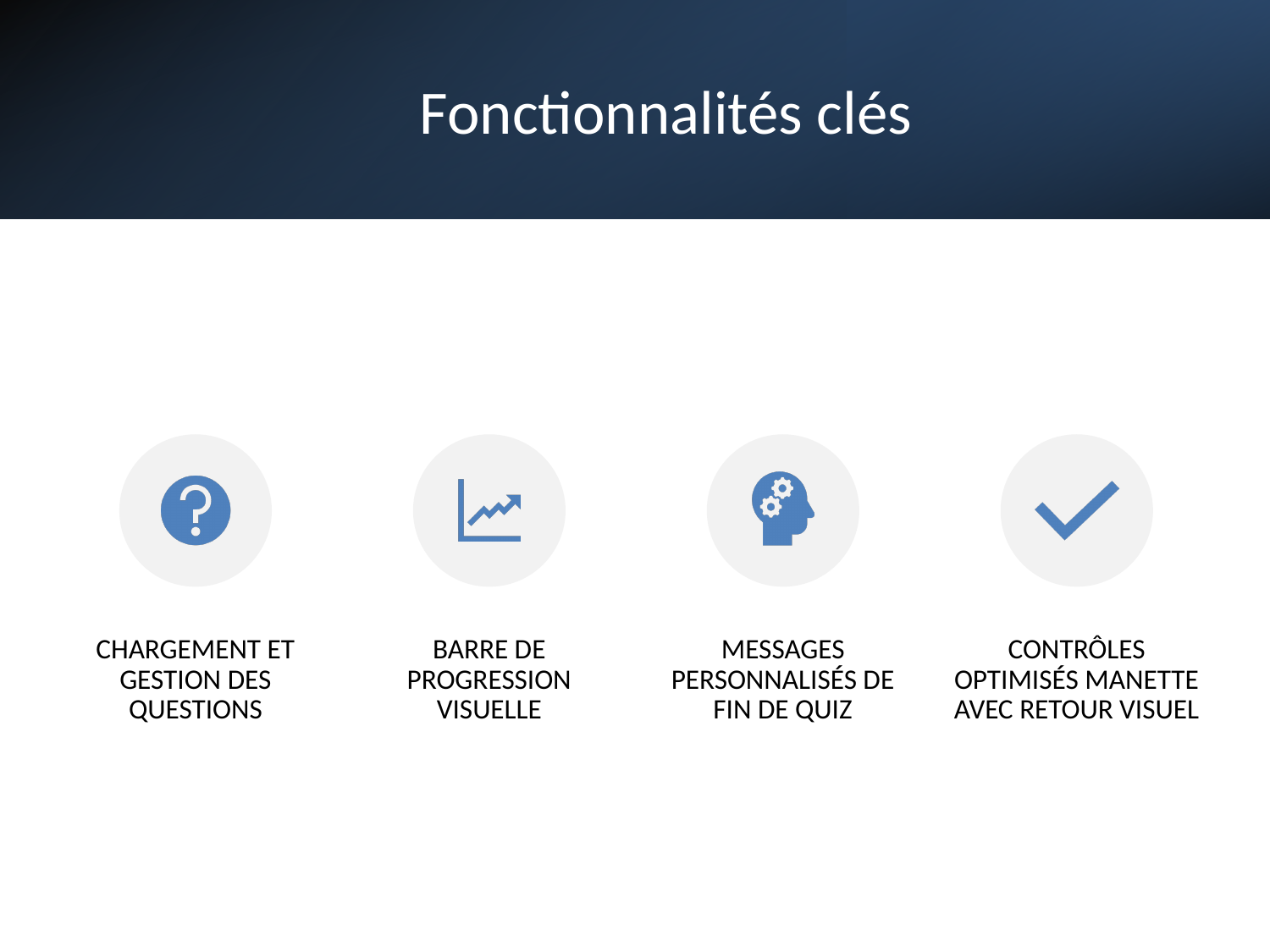

# Fonctionnalités clés
Chargement et gestion des questions
Barre de progression visuelle
Messages personnalisés de fin de quiz
Contrôles optimisés manette avec retour visuel